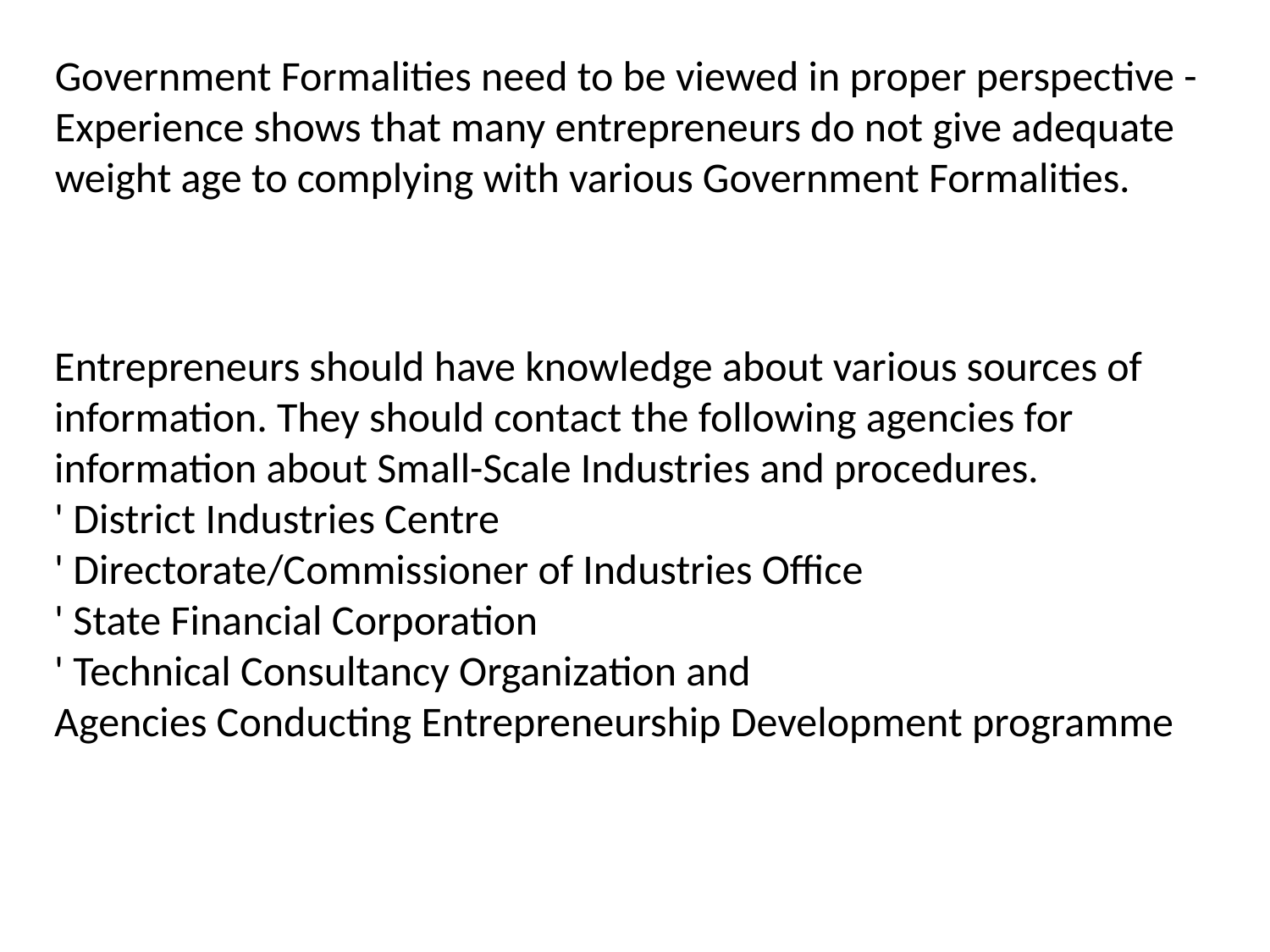

Government Formalities need to be viewed in proper perspective -
Experience shows that many entrepreneurs do not give adequate weight age to complying with various Government Formalities.
Entrepreneurs should have knowledge about various sources of
information. They should contact the following agencies for
information about Small-Scale Industries and procedures.
' District Industries Centre
' Directorate/Commissioner of Industries Office
' State Financial Corporation
' Technical Consultancy Organization and
Agencies Conducting Entrepreneurship Development programme